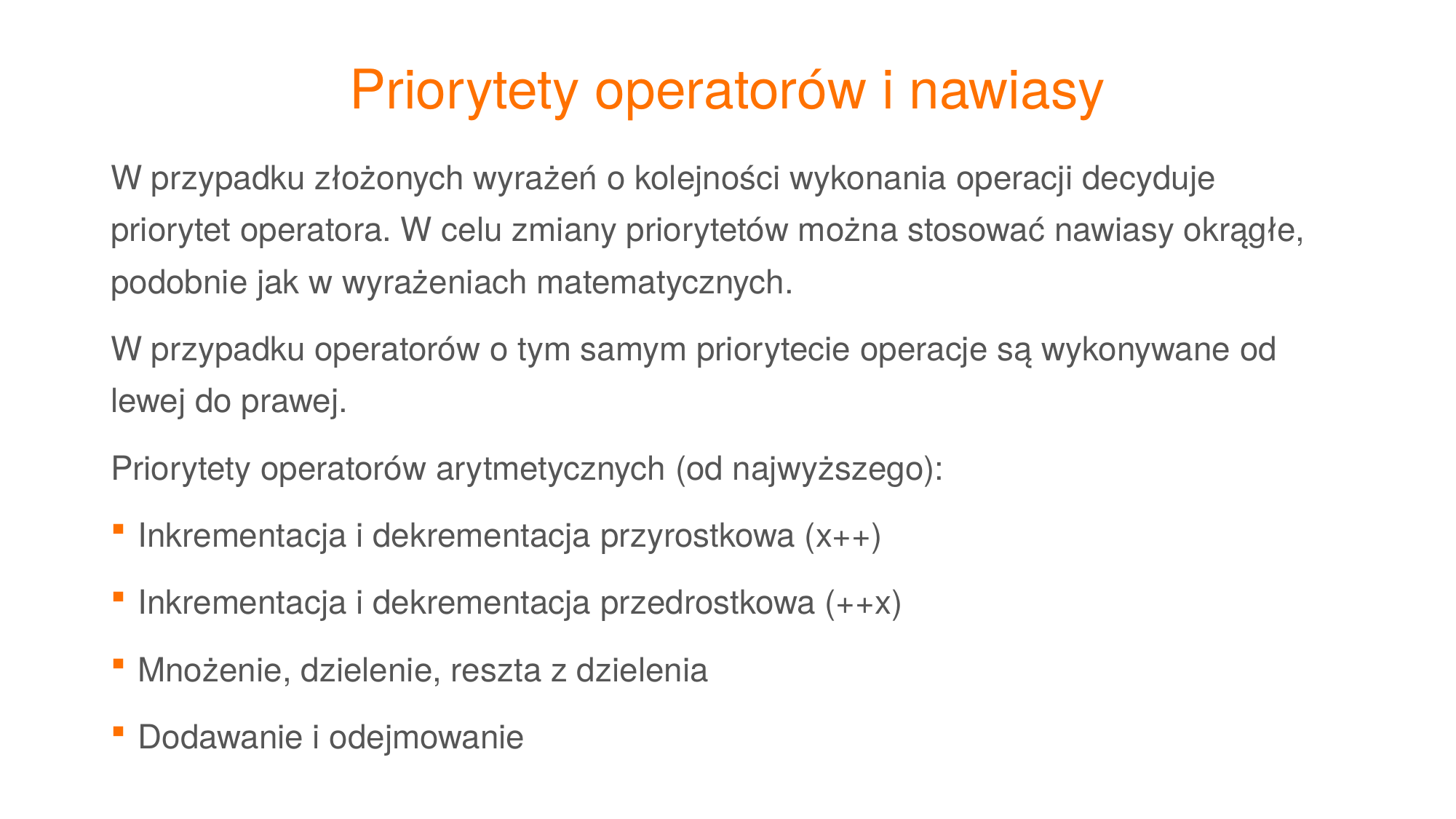

# Priorytety operatorów i nawiasy
W przypadku złożonych wyrażeń o kolejności wykonania operacji decyduje priorytet operatora. W celu zmiany priorytetów można stosować nawiasy okrągłe, podobnie jak w wyrażeniach matematycznych.
W przypadku operatorów o tym samym priorytecie operacje są wykonywane od lewej do prawej.
Priorytety operatorów arytmetycznych (od najwyższego):
Inkrementacja i dekrementacja przyrostkowa (x++)
Inkrementacja i dekrementacja przedrostkowa (++x)
Mnożenie, dzielenie, reszta z dzielenia
Dodawanie i odejmowanie